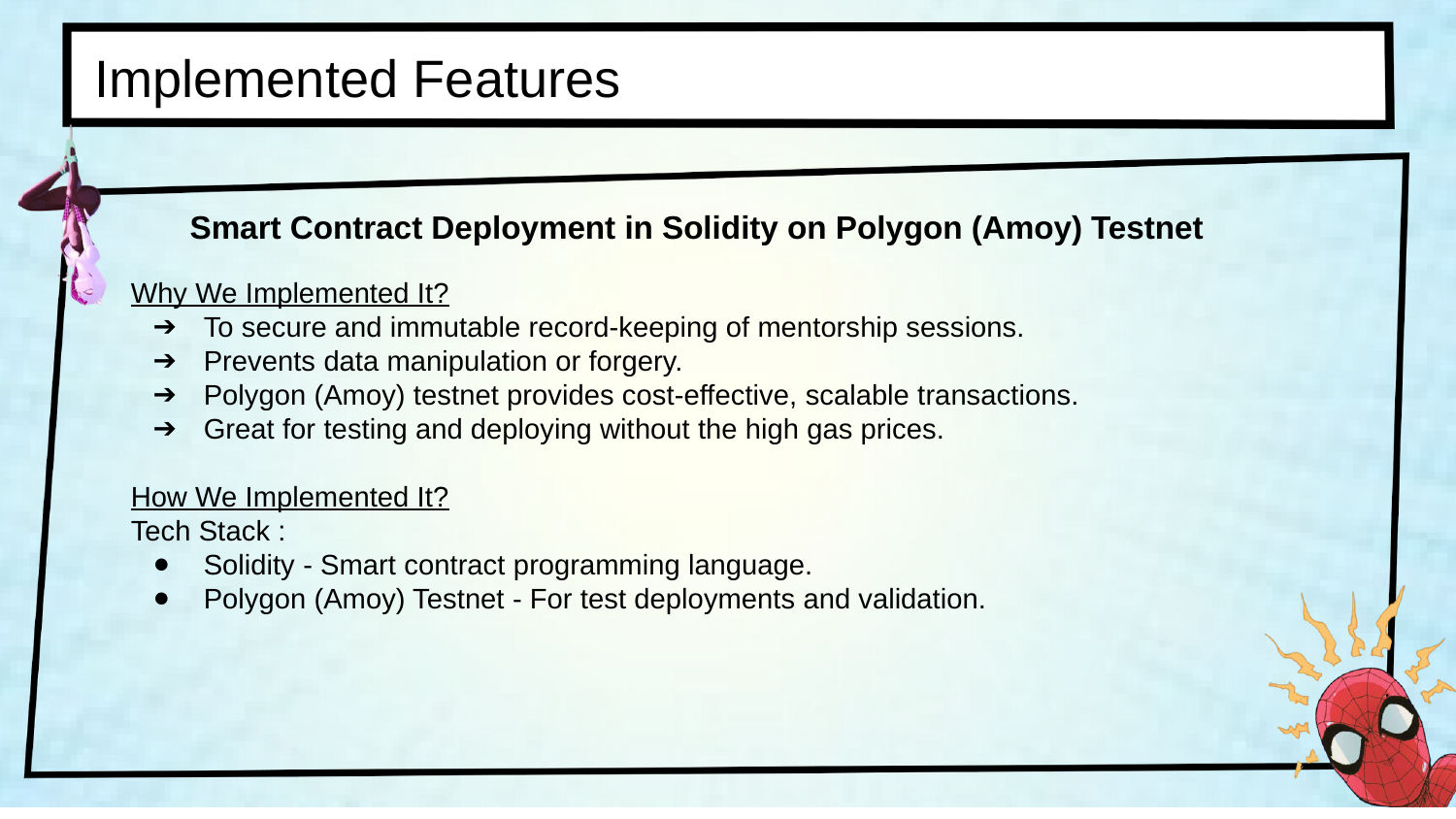

Implemented Features

Smart Contract Deployment in Solidity on Polygon (Amoy) Testnet

Why We Implemented It?
To secure and immutable record-keeping of mentorship sessions.
Prevents data manipulation or forgery.
Polygon (Amoy) testnet provides cost-effective, scalable transactions.
Great for testing and deploying without the high gas prices.

How We Implemented It?
Tech Stack :
Solidity - Smart contract programming language.
Polygon (Amoy) Testnet - For test deployments and validation.